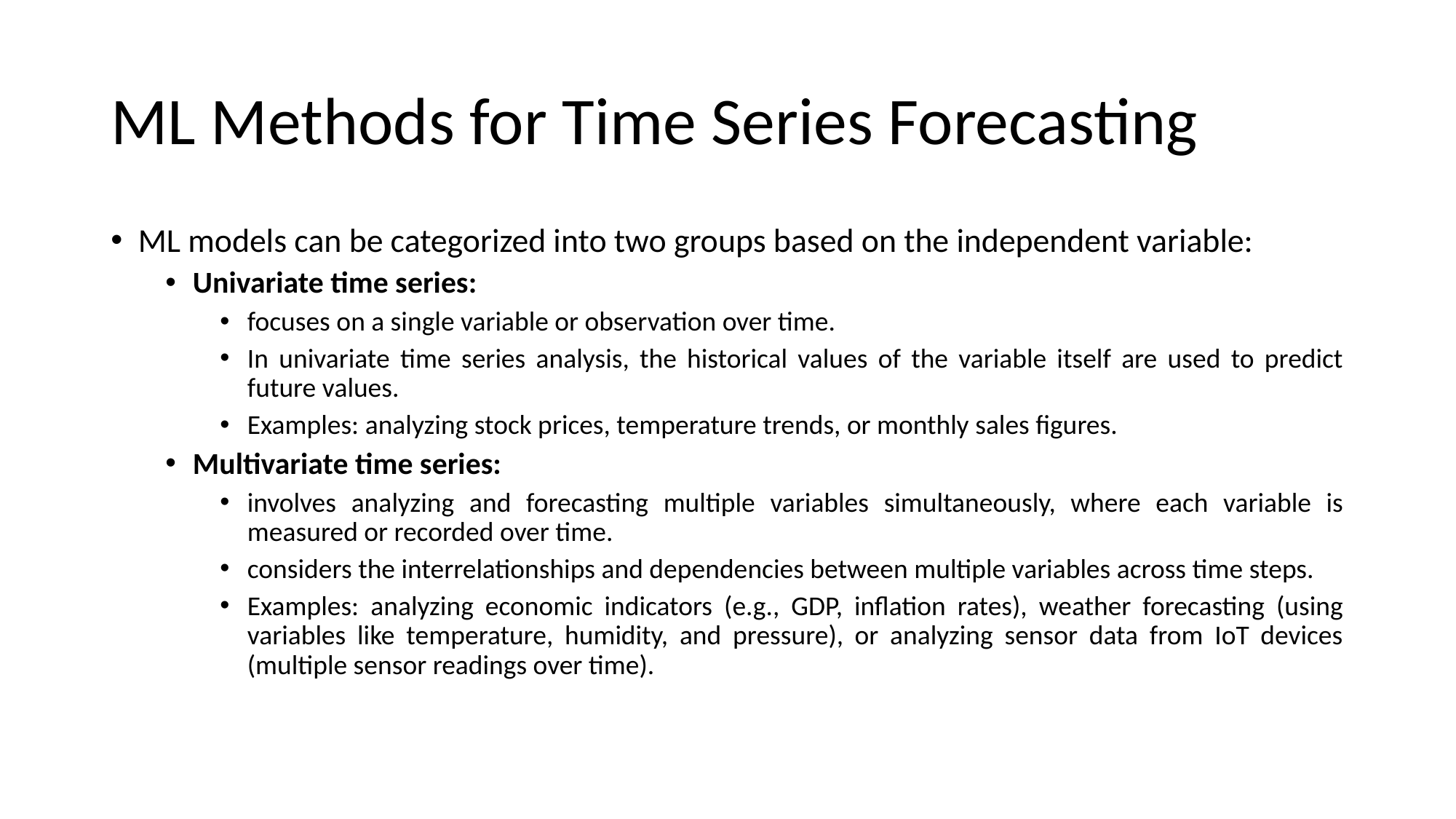

# ML Methods for Time Series Forecasting
ML models can be categorized into two groups based on the independent variable:
Univariate time series:
focuses on a single variable or observation over time.
In univariate time series analysis, the historical values of the variable itself are used to predict future values.
Examples: analyzing stock prices, temperature trends, or monthly sales figures.
Multivariate time series:
involves analyzing and forecasting multiple variables simultaneously, where each variable is measured or recorded over time.
considers the interrelationships and dependencies between multiple variables across time steps.
Examples: analyzing economic indicators (e.g., GDP, inflation rates), weather forecasting (using variables like temperature, humidity, and pressure), or analyzing sensor data from IoT devices (multiple sensor readings over time).